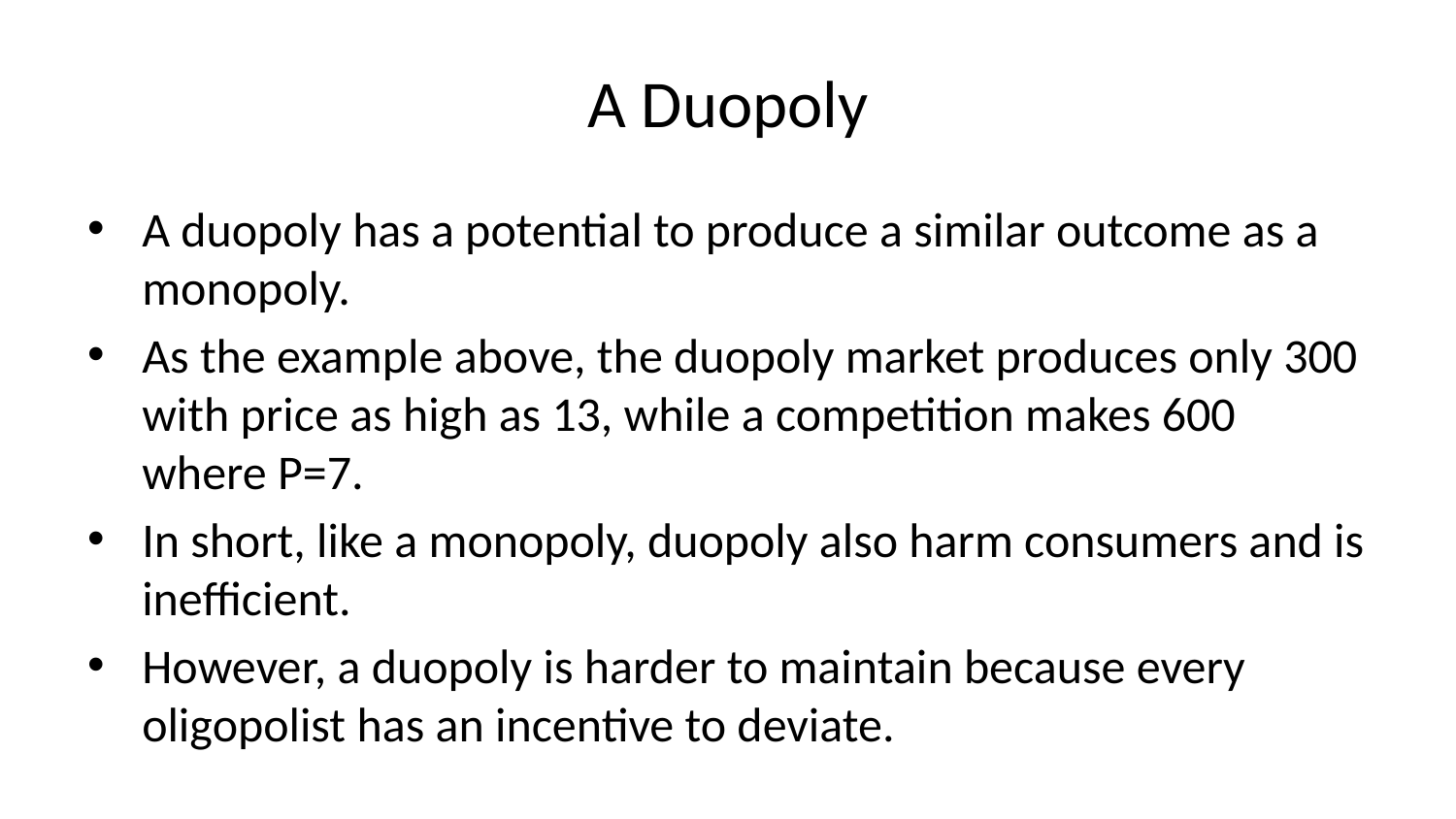

# A Duopoly
A duopoly has a potential to produce a similar outcome as a monopoly.
As the example above, the duopoly market produces only 300 with price as high as 13, while a competition makes 600 where P=7.
In short, like a monopoly, duopoly also harm consumers and is inefficient.
However, a duopoly is harder to maintain because every oligopolist has an incentive to deviate.